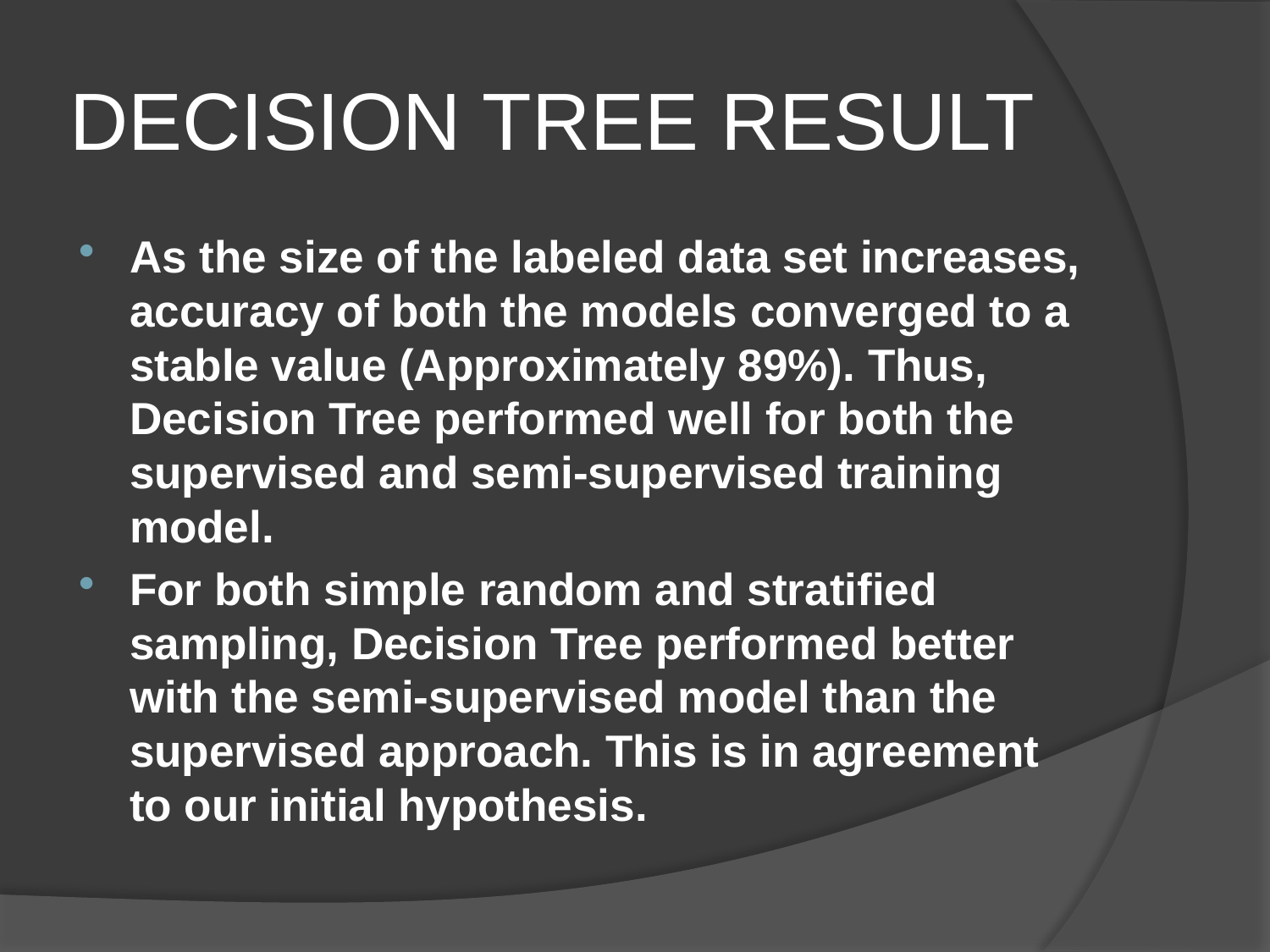

# DECISION TREE RESULT
As the size of the labeled data set increases, accuracy of both the models converged to a stable value (Approximately 89%). Thus, Decision Tree performed well for both the supervised and semi-supervised training model.
For both simple random and stratified sampling, Decision Tree performed better with the semi-supervised model than the supervised approach. This is in agreement to our initial hypothesis.